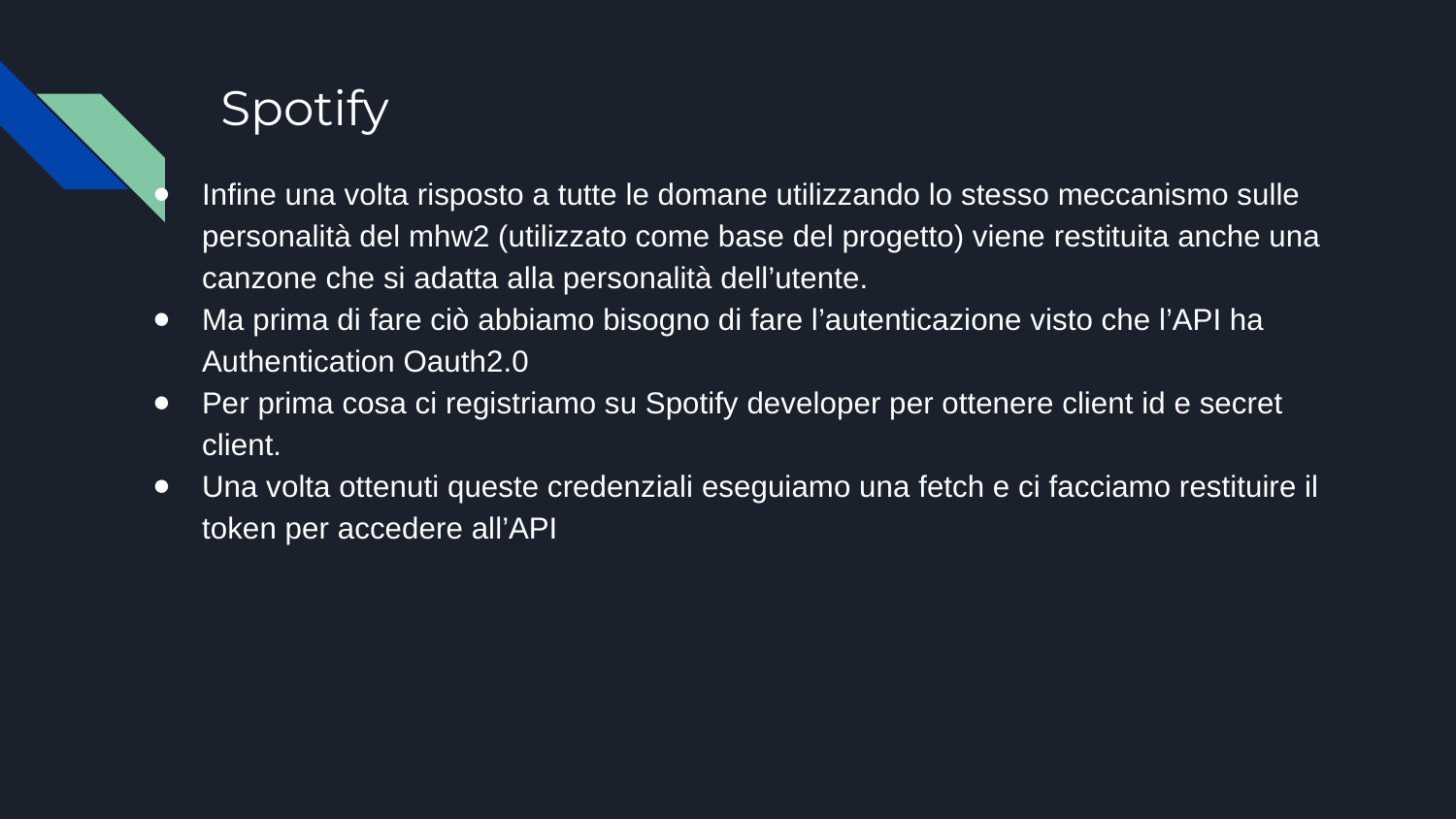

Spotify
Infine una volta risposto a tutte le domane utilizzando lo stesso meccanismo sulle personalità del mhw2 (utilizzato come base del progetto) viene restituita anche una canzone che si adatta alla personalità dell’utente.
Ma prima di fare ciò abbiamo bisogno di fare l’autenticazione visto che l’API ha Authentication Oauth2.0
Per prima cosa ci registriamo su Spotify developer per ottenere client id e secret client.
Una volta ottenuti queste credenziali eseguiamo una fetch e ci facciamo restituire il token per accedere all’API